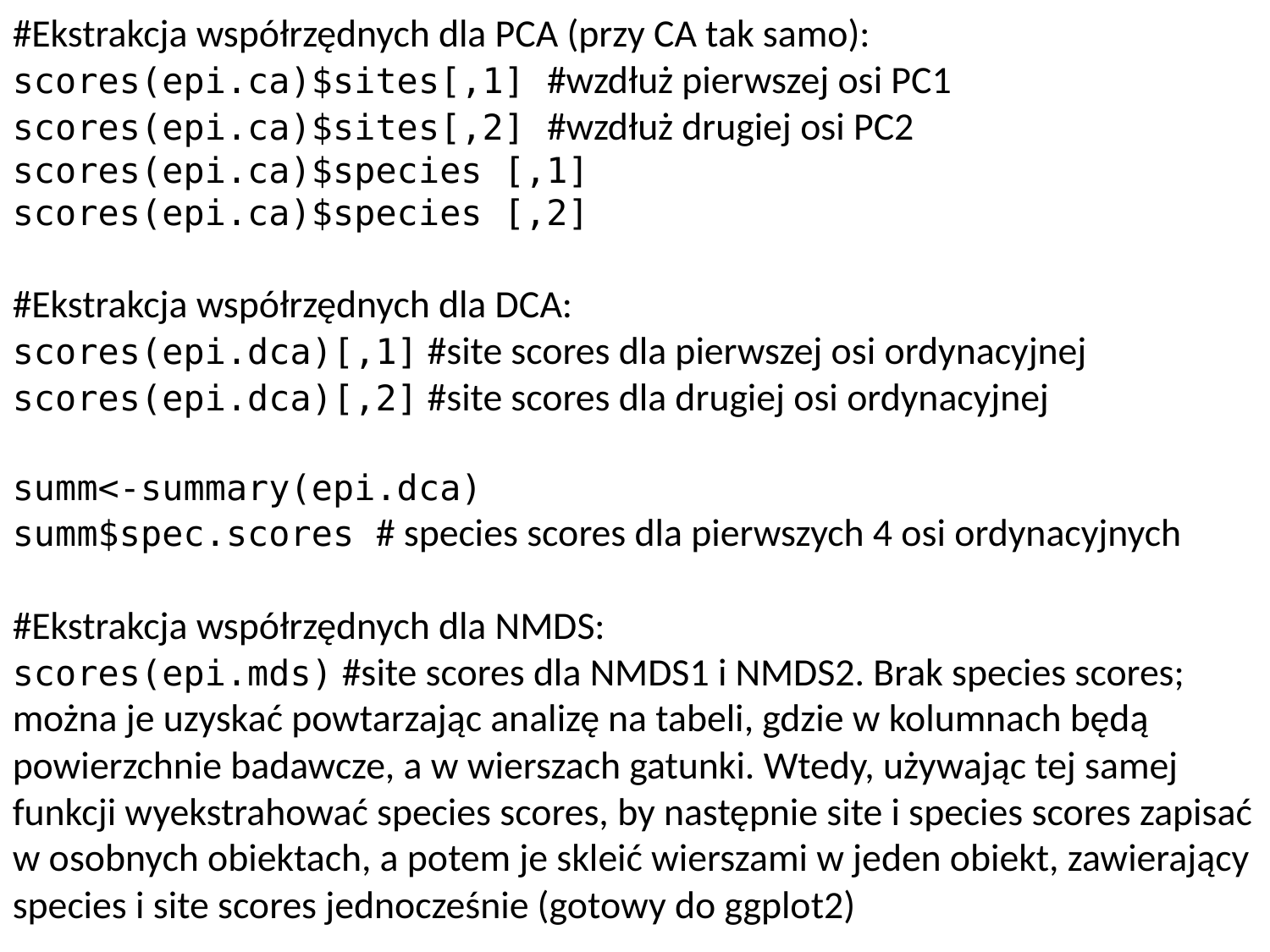

#Ekstrakcja współrzędnych dla PCA (przy CA tak samo):
scores(epi.ca)$sites[,1] #wzdłuż pierwszej osi PC1
scores(epi.ca)$sites[,2] #wzdłuż drugiej osi PC2
scores(epi.ca)$species [,1]
scores(epi.ca)$species [,2]

#Ekstrakcja współrzędnych dla DCA:
scores(epi.dca)[,1] #site scores dla pierwszej osi ordynacyjnej
scores(epi.dca)[,2] #site scores dla drugiej osi ordynacyjnej

summ<-summary(epi.dca)
summ$spec.scores # species scores dla pierwszych 4 osi ordynacyjnych

#Ekstrakcja współrzędnych dla NMDS:
scores(epi.mds) #site scores dla NMDS1 i NMDS2. Brak species scores; można je uzyskać powtarzając analizę na tabeli, gdzie w kolumnach będą powierzchnie badawcze, a w wierszach gatunki. Wtedy, używając tej samej funkcji wyekstrahować species scores, by następnie site i species scores zapisać w osobnych obiektach, a potem je skleić wierszami w jeden obiekt, zawierający species i site scores jednocześnie (gotowy do ggplot2)